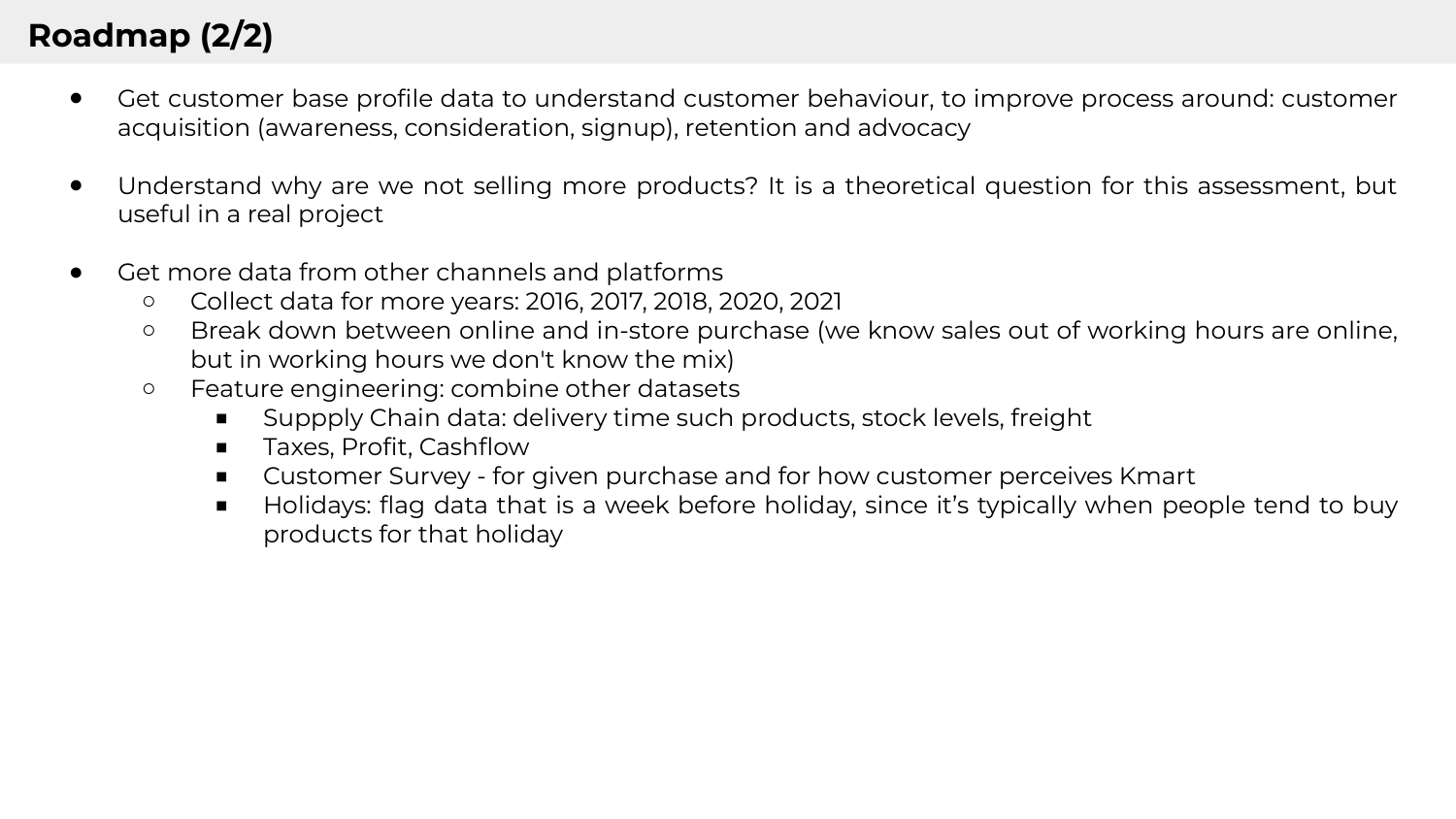

Roadmap (2/2)
Get customer base profile data to understand customer behaviour, to improve process around: customer acquisition (awareness, consideration, signup), retention and advocacy

Understand why are we not selling more products? It is a theoretical question for this assessment, but useful in a real project

Get more data from other channels and platforms
Collect data for more years: 2016, 2017, 2018, 2020, 2021
Break down between online and in-store purchase (we know sales out of working hours are online, but in working hours we don't know the mix)
Feature engineering: combine other datasets
Suppply Chain data: delivery time such products, stock levels, freight
Taxes, Profit, Cashflow
Customer Survey - for given purchase and for how customer perceives Kmart
Holidays: flag data that is a week before holiday, since it’s typically when people tend to buy products for that holiday